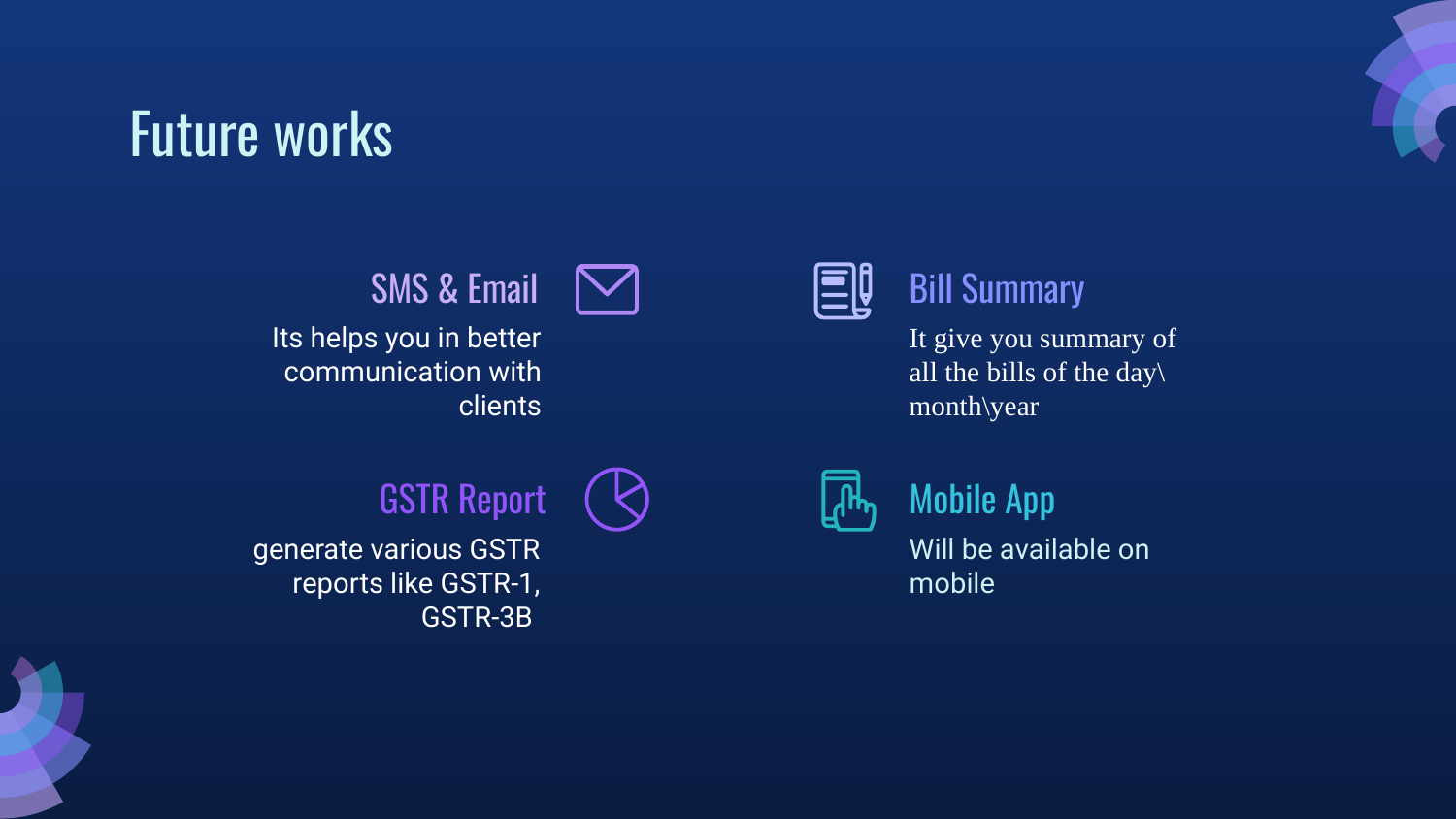

# Future works
SMS & Email
Bill Summary

 Its helps you in better communication with clients
It give you summary of all the bills of the day\month\year

GSTR Report
Mobile App

 generate various GSTR reports like GSTR-1, GSTR-3B
Will be available on mobile